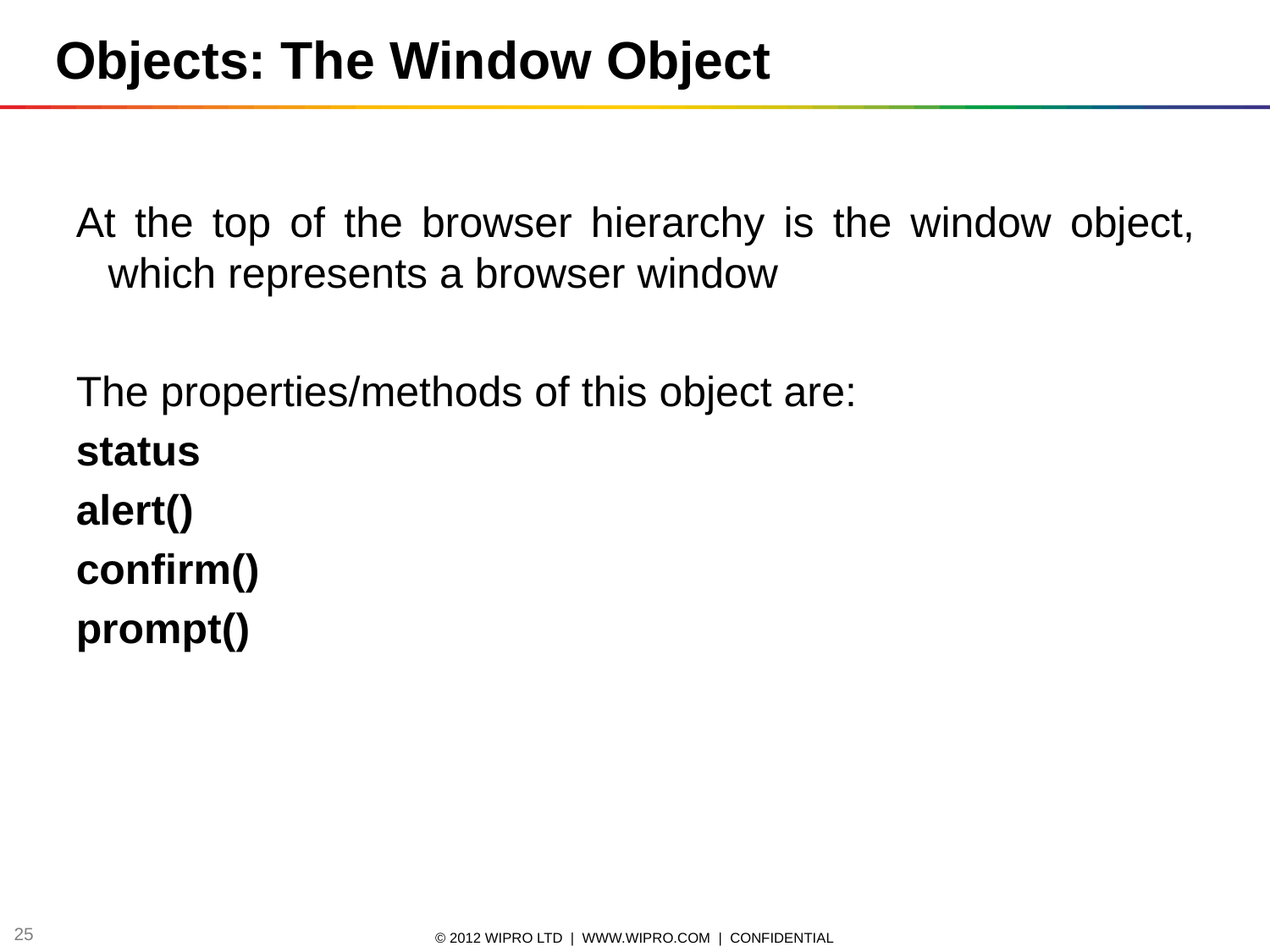

Objects: The Window Object
At the top of the browser hierarchy is the window object, which represents a browser window

The properties/methods of this object are:
status
alert()
confirm()
prompt()